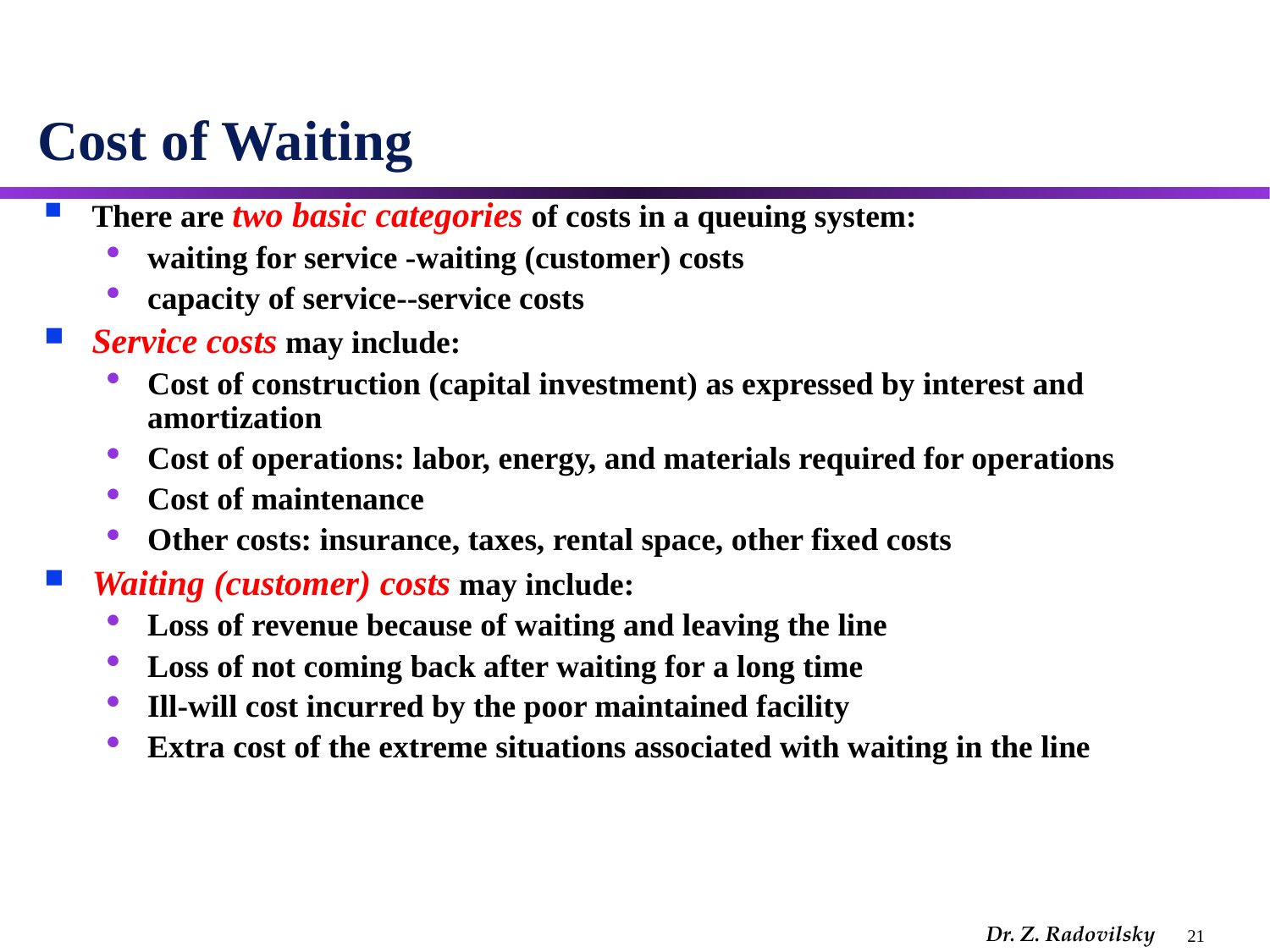

# Cost of Waiting
There are two basic categories of costs in a queuing system:
waiting for service -waiting (customer) costs
capacity of service--service costs
Service costs may include:
Cost of construction (capital investment) as expressed by interest and amortization
Cost of operations: labor, energy, and materials required for operations
Cost of maintenance
Other costs: insurance, taxes, rental space, other fixed costs
Waiting (customer) costs may include:
Loss of revenue because of waiting and leaving the line
Loss of not coming back after waiting for a long time
Ill‑will cost incurred by the poor maintained facility
Extra cost of the extreme situations associated with waiting in the line